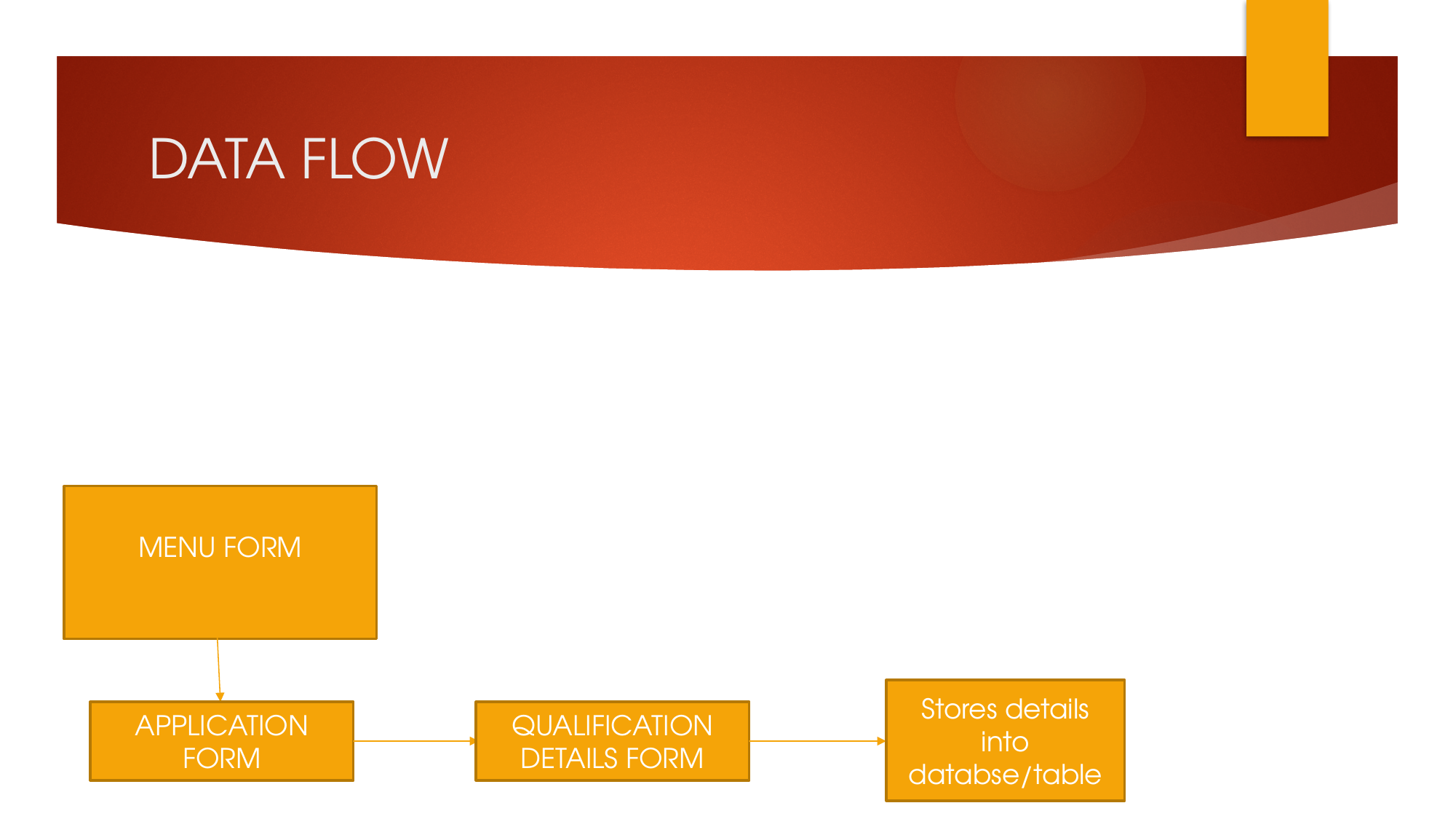

# DATA FLOW
MENU FORM

Stores details into databse/table
APPLICATION FORM
QUALIFICATION DETAILS FORM